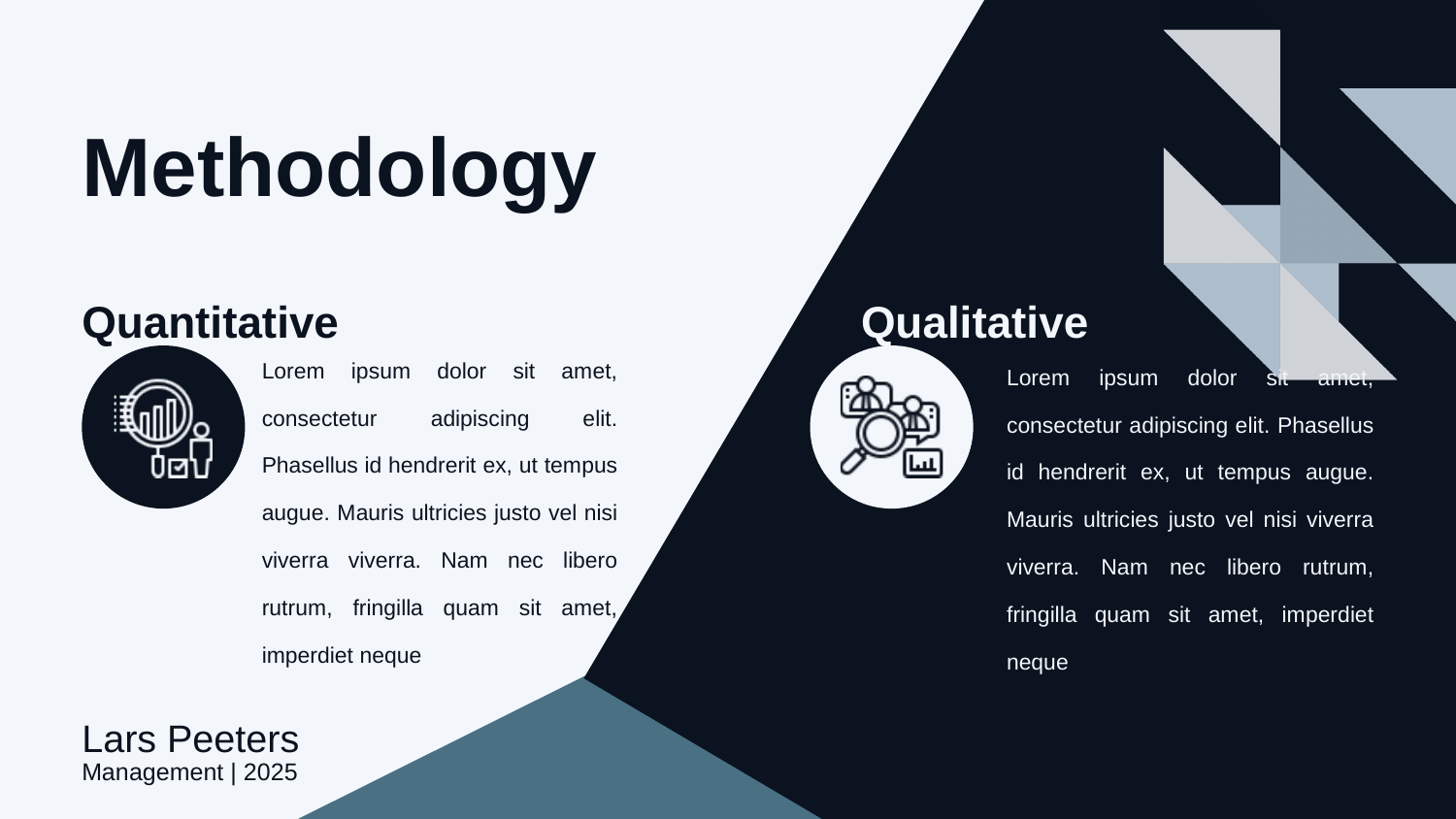

Methodology
Quantitative
Qualitative
Lorem ipsum dolor sit amet, consectetur adipiscing elit. Phasellus id hendrerit ex, ut tempus augue. Mauris ultricies justo vel nisi viverra viverra. Nam nec libero rutrum, fringilla quam sit amet, imperdiet neque
Lorem ipsum dolor sit amet, consectetur adipiscing elit. Phasellus id hendrerit ex, ut tempus augue. Mauris ultricies justo vel nisi viverra viverra. Nam nec libero rutrum, fringilla quam sit amet, imperdiet neque

Lars Peeters
Management | 2025